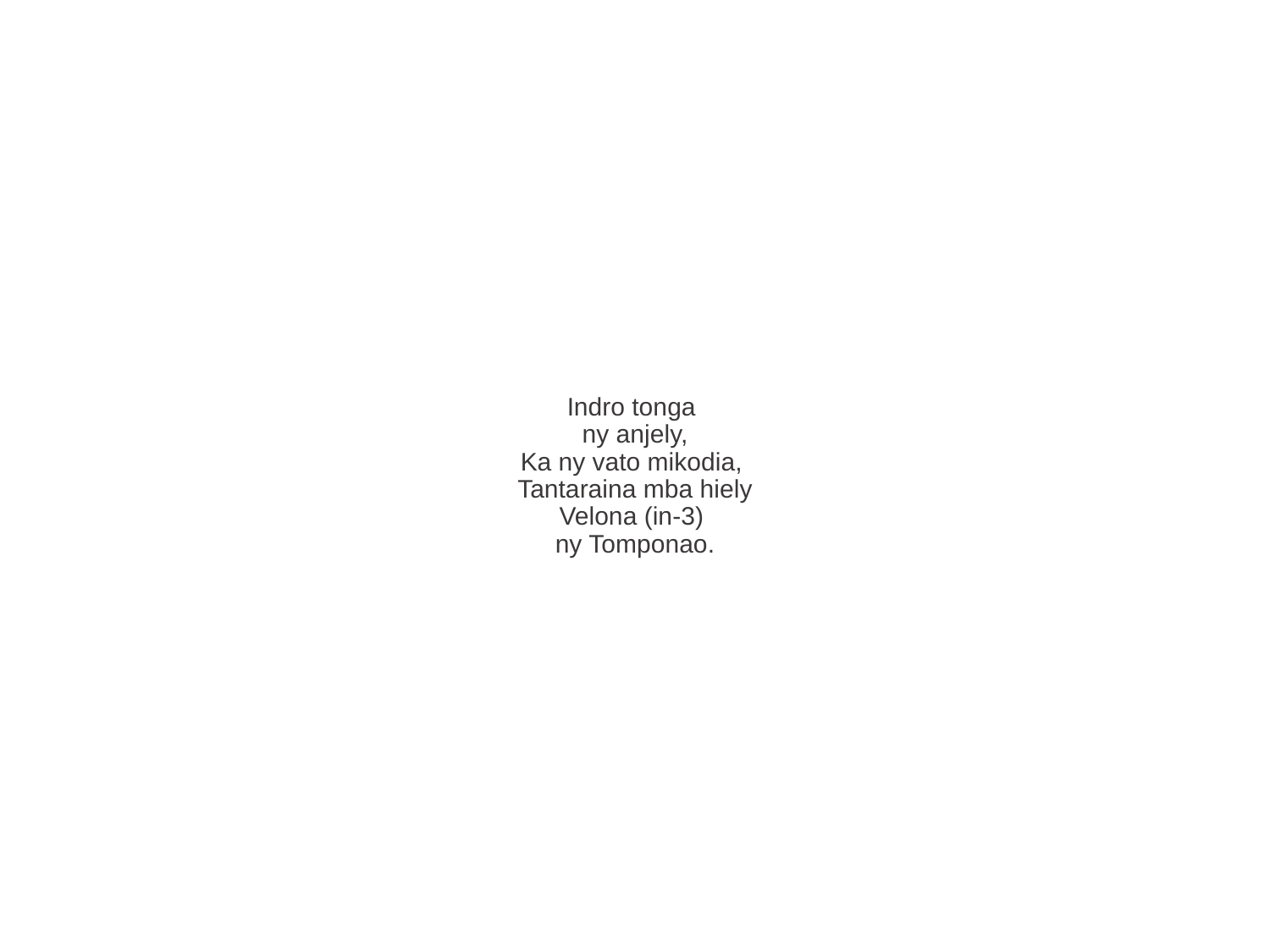

Indro tonga
ny anjely,
Ka ny vato mikodia,
Tantaraina mba hiely
Velona (in-3)
ny Tomponao.